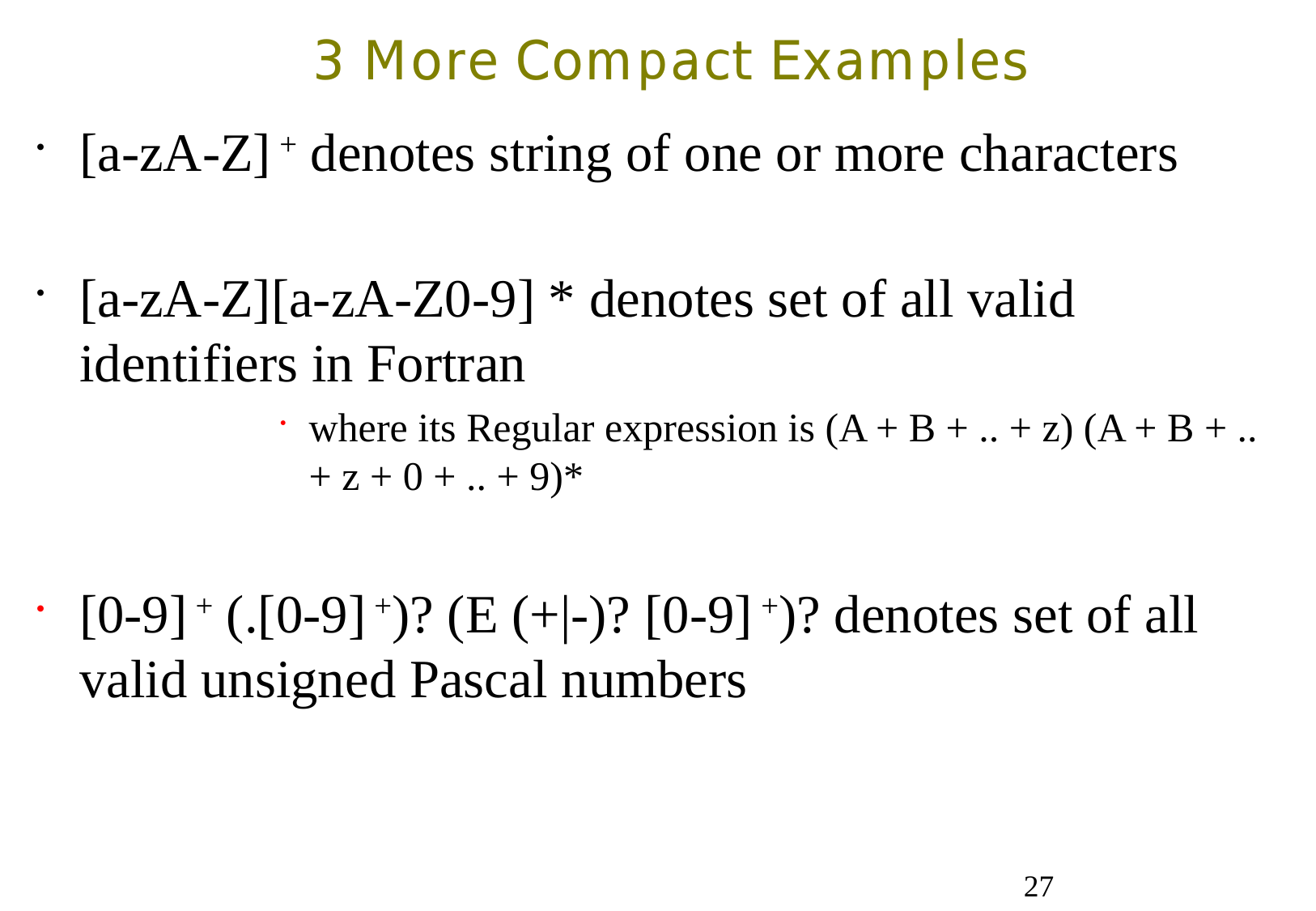

3 More Compact Examples
[a-zA-Z] + denotes string of one or more characters

[a-zA-Z][a-zA-Z0-9] * denotes set of all valid identifiers in Fortran
where its Regular expression is (A + B + .. + z) (A + B + .. + z + 0 + .. + 9)*

[0-9] + (.[0-9] +)? (E (+|-)? [0-9] +)? denotes set of all valid unsigned Pascal numbers
27